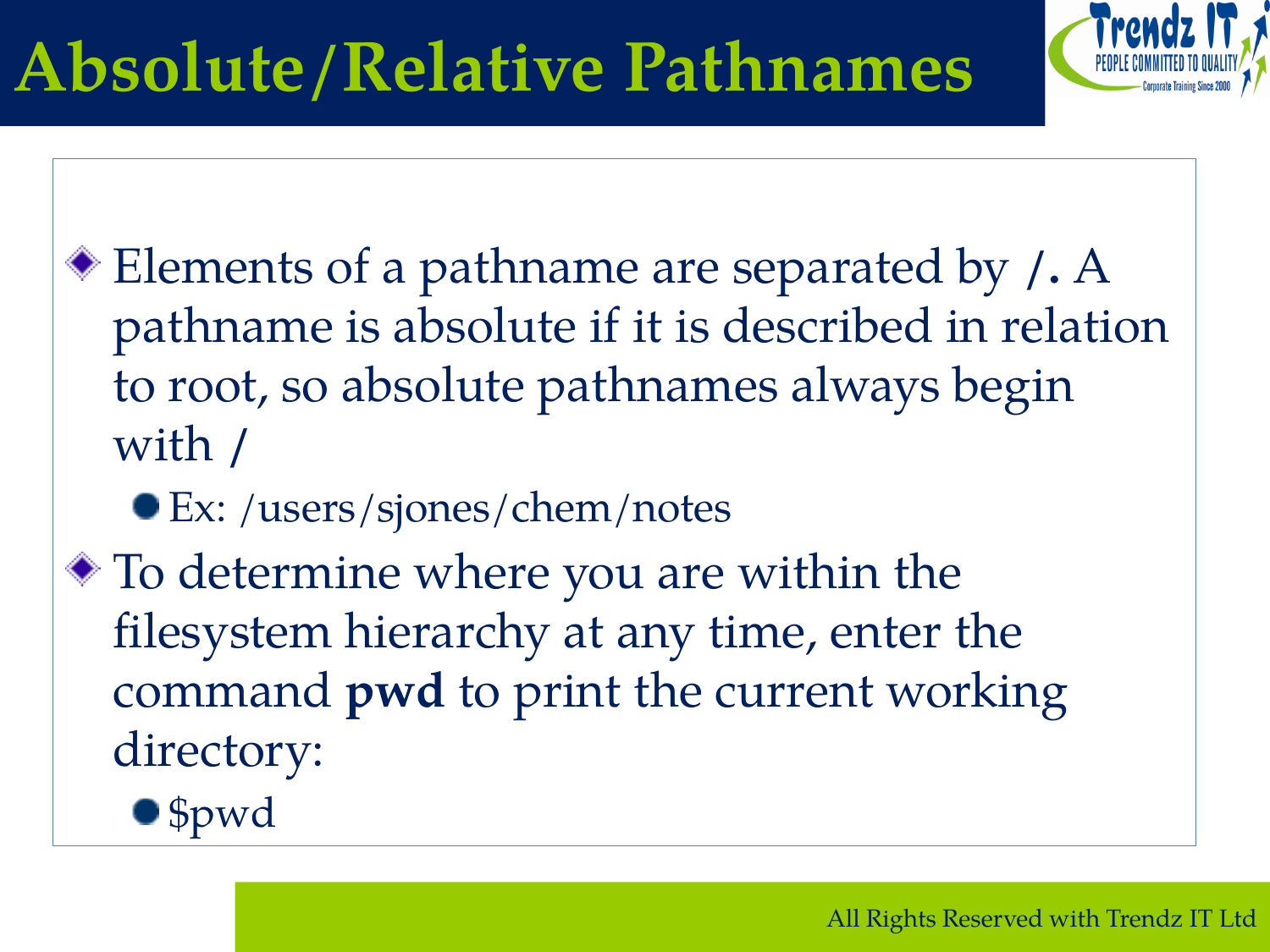

# Absolute/Relative Pathnames

Elements of a pathname are separated by /. A pathname is absolute if it is described in relation to root, so absolute pathnames always begin with /
Ex: /users/sjones/chem/notes
To determine where you are within the filesystem hierarchy at any time, enter the command pwd to print the current working directory:
$pwd

All Rights Reserved with Trendz IT Ltd